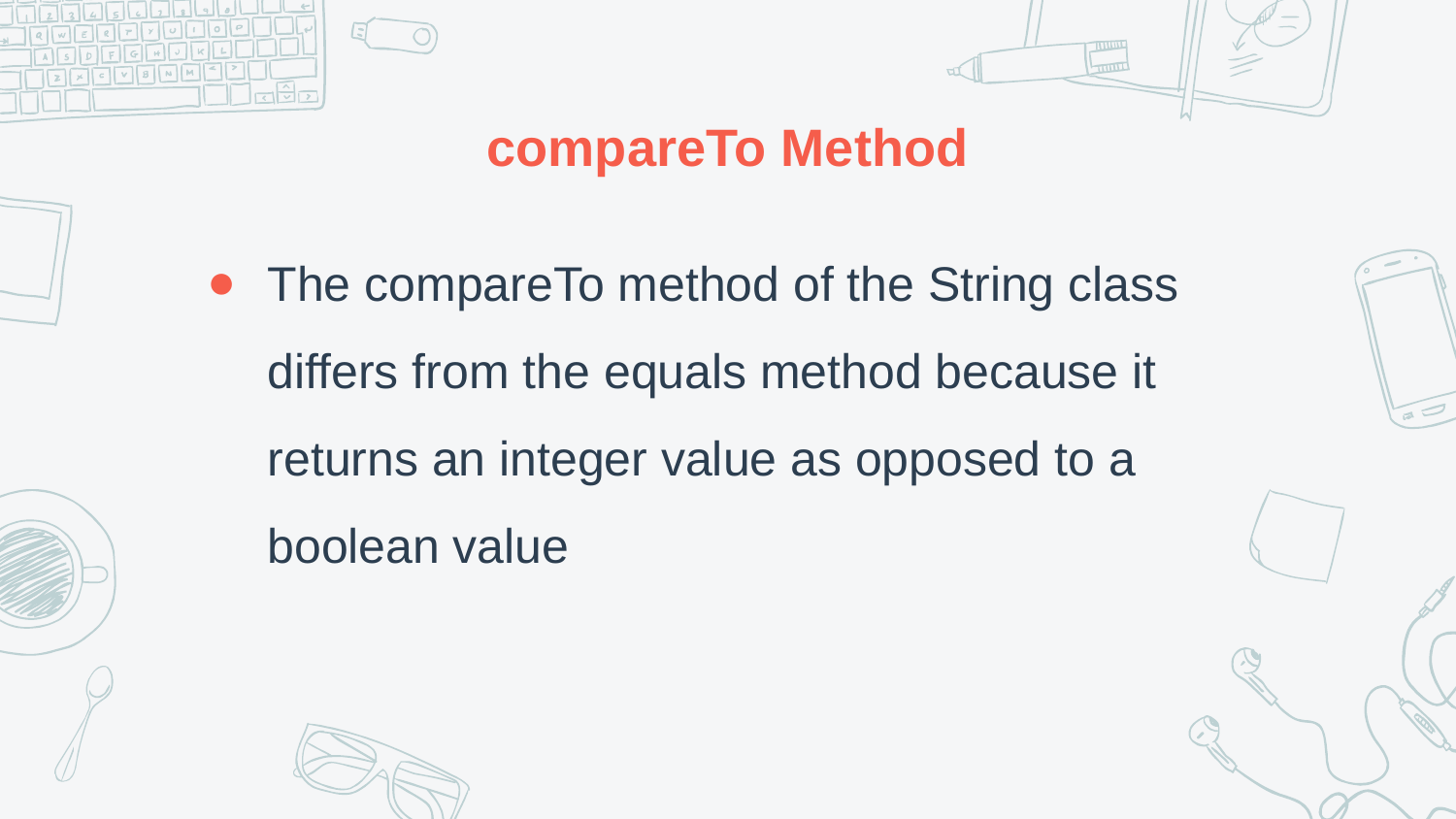

# compareTo Method
The compareTo method of the String class differs from the equals method because it returns an integer value as opposed to a boolean value